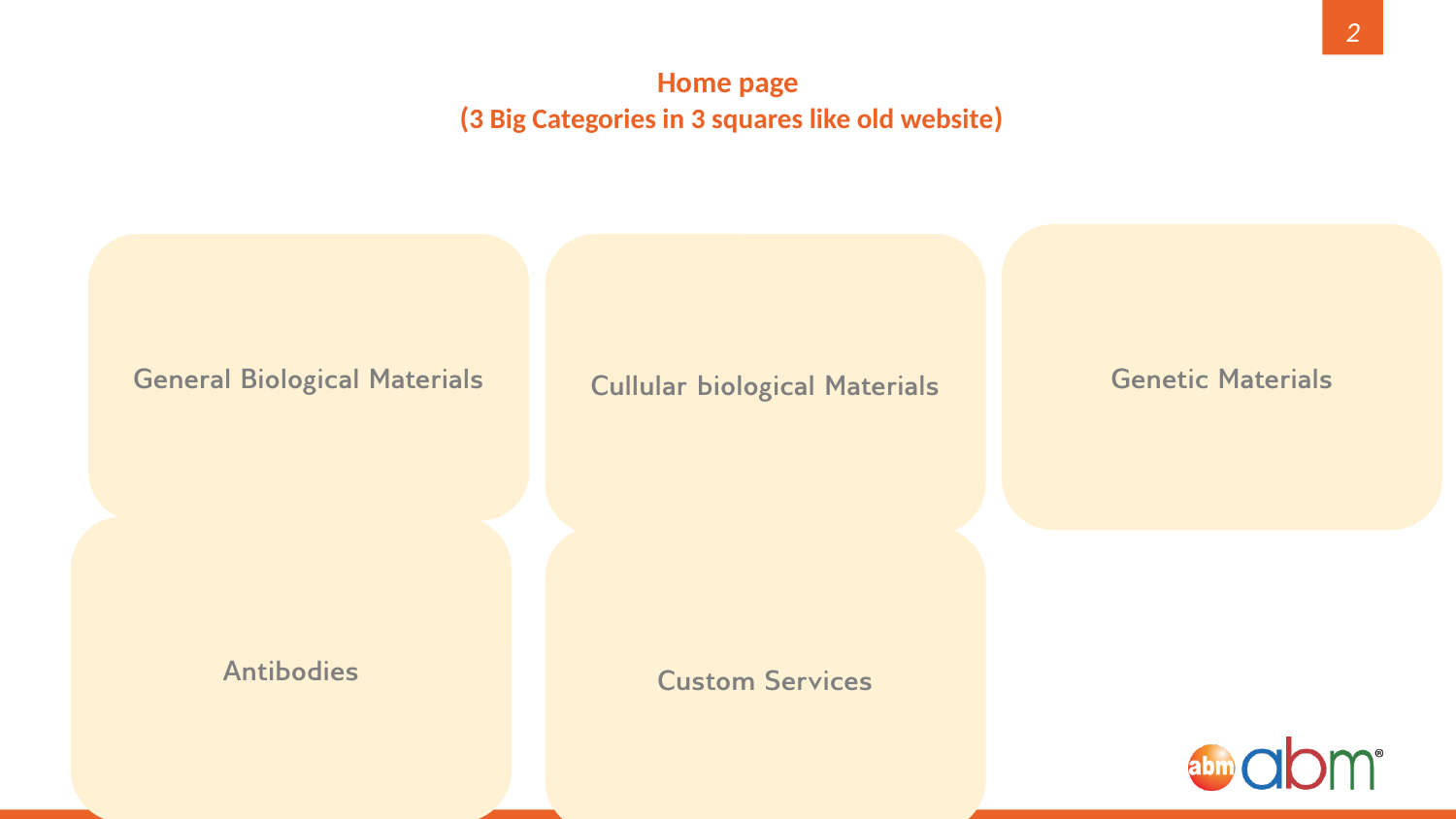

2
# Home page (3 Big Categories in 3 squares like old website)
Genetic Materials
General Biological Materials
Cullular biological Materials
Antibodies
Custom Services